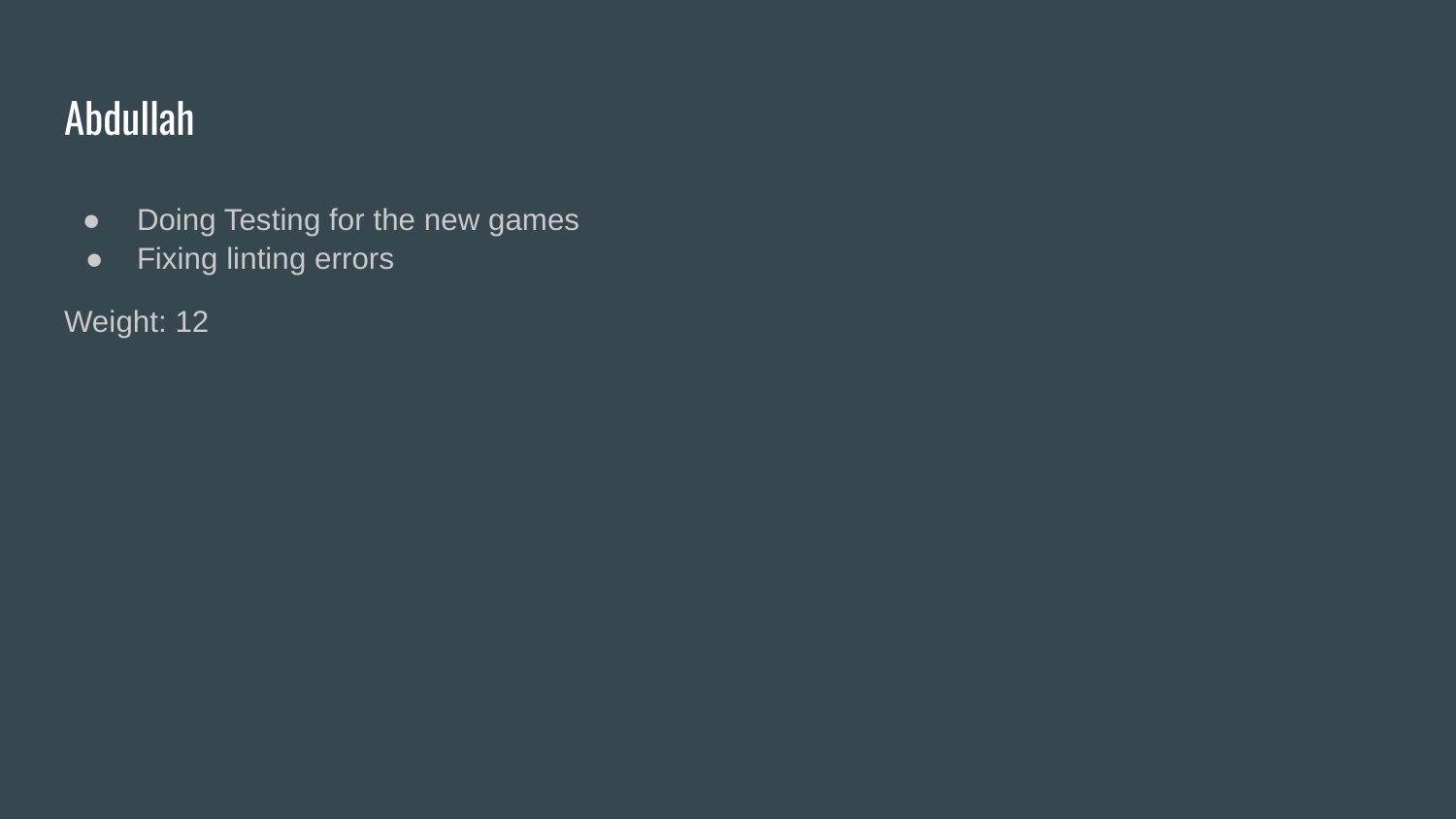

# Abdullah
Doing Testing for the new games
Fixing linting errors
Weight: 12